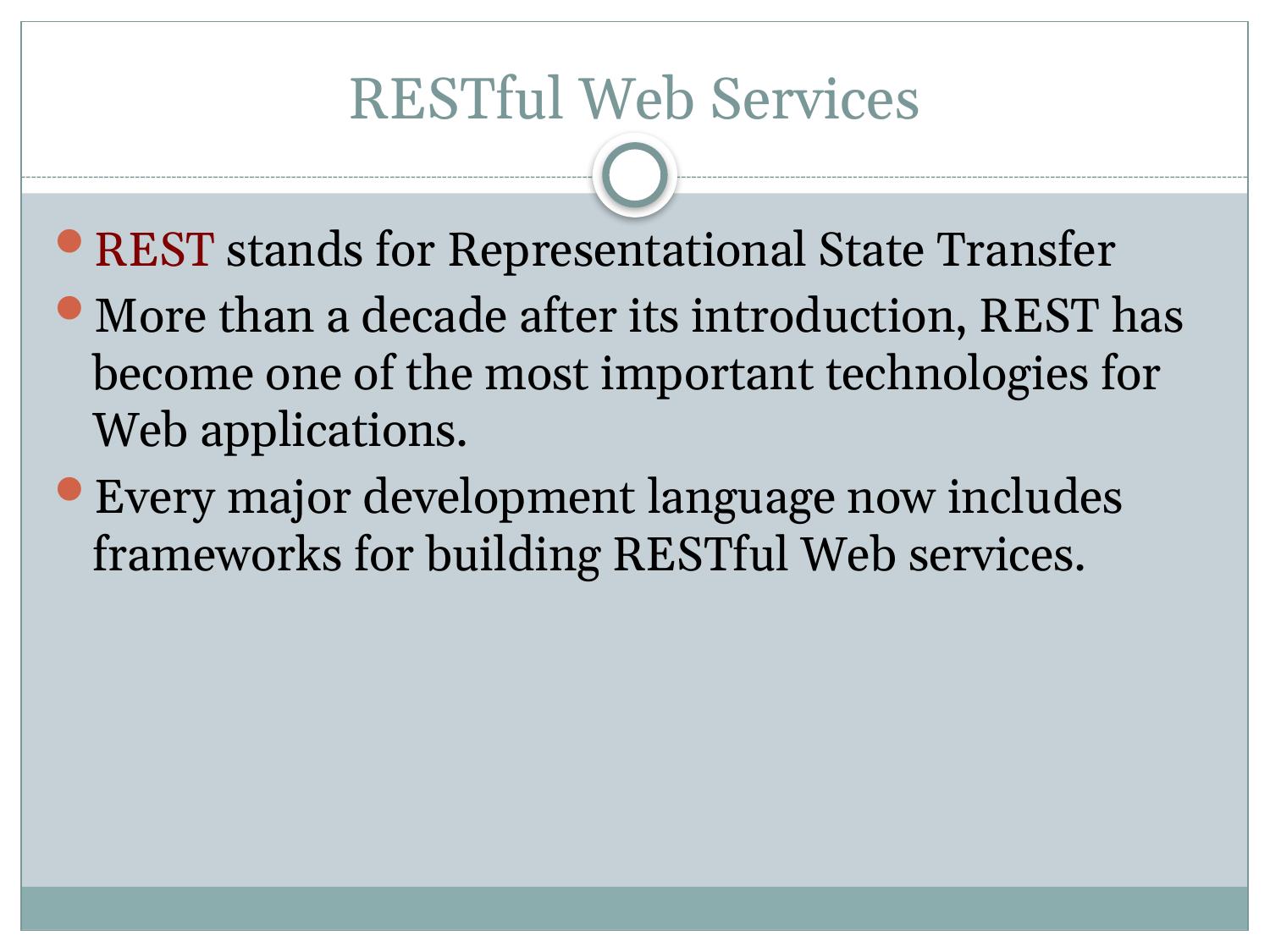

# RESTful Web Services
REST stands for Representational State Transfer
More than a decade after its introduction, REST has become one of the most important technologies for Web applications.
Every major development language now includes frameworks for building RESTful Web services.